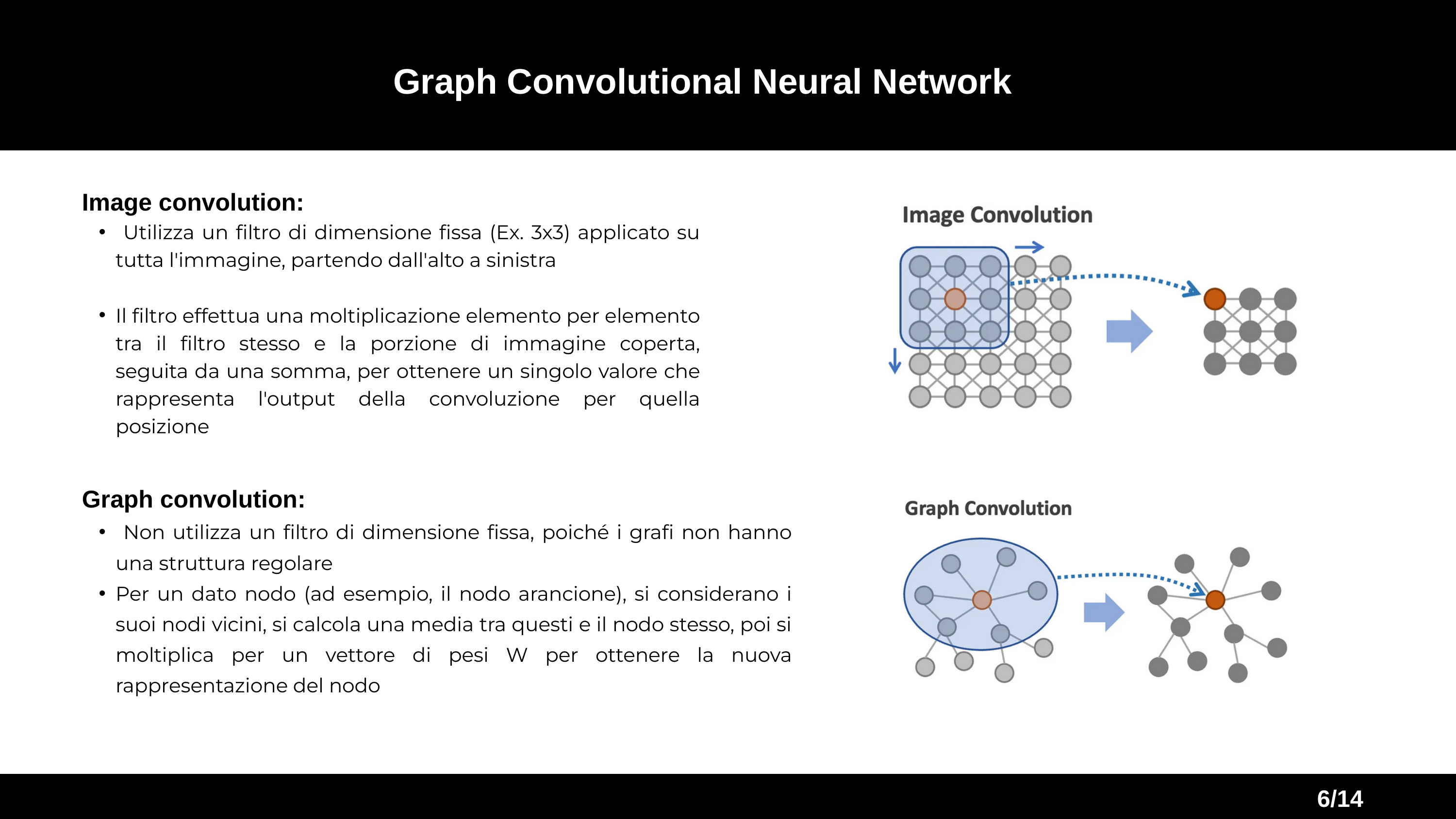

ININ
Graph Convolutional Neural Network

ININ
Image convolution:
 Utilizza un filtro di dimensione fissa (Ex. 3x3) applicato su tutta l'immagine, partendo dall'alto a sinistra

Il filtro effettua una moltiplicazione elemento per elemento tra il filtro stesso e la porzione di immagine coperta, seguita da una somma, per ottenere un singolo valore che rappresenta l'output della convoluzione per quella posizione

Graph convolution:
 Non utilizza un filtro di dimensione fissa, poiché i grafi non hanno una struttura regolare
Per un dato nodo (ad esempio, il nodo arancione), si considerano i suoi nodi vicini, si calcola una media tra questi e il nodo stesso, poi si moltiplica per un vettore di pesi W per ottenere la nuova rappresentazione del nodo

6/14